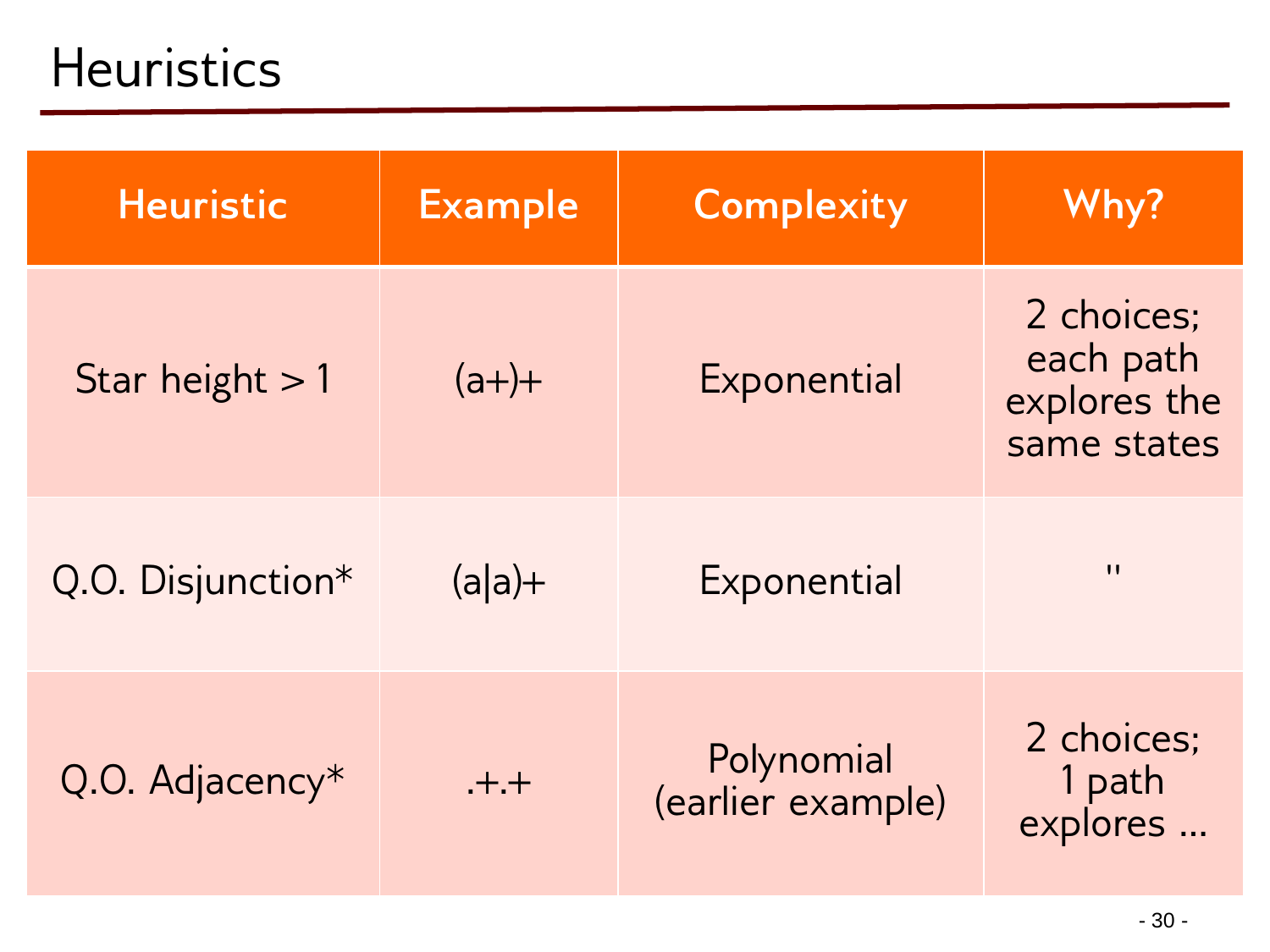

# Heuristics
| Heuristic | Example | Complexity | Why? |
| --- | --- | --- | --- |
| Star height > 1 | (a+)+ | Exponential | 2 choices; each path explores the same states |
| Q.O. Disjunction\* | (a|a)+ | Exponential | '' |
| Q.O. Adjacency\* | .+.+ | Polynomial (earlier example) | 2 choices; 1 path explores … |